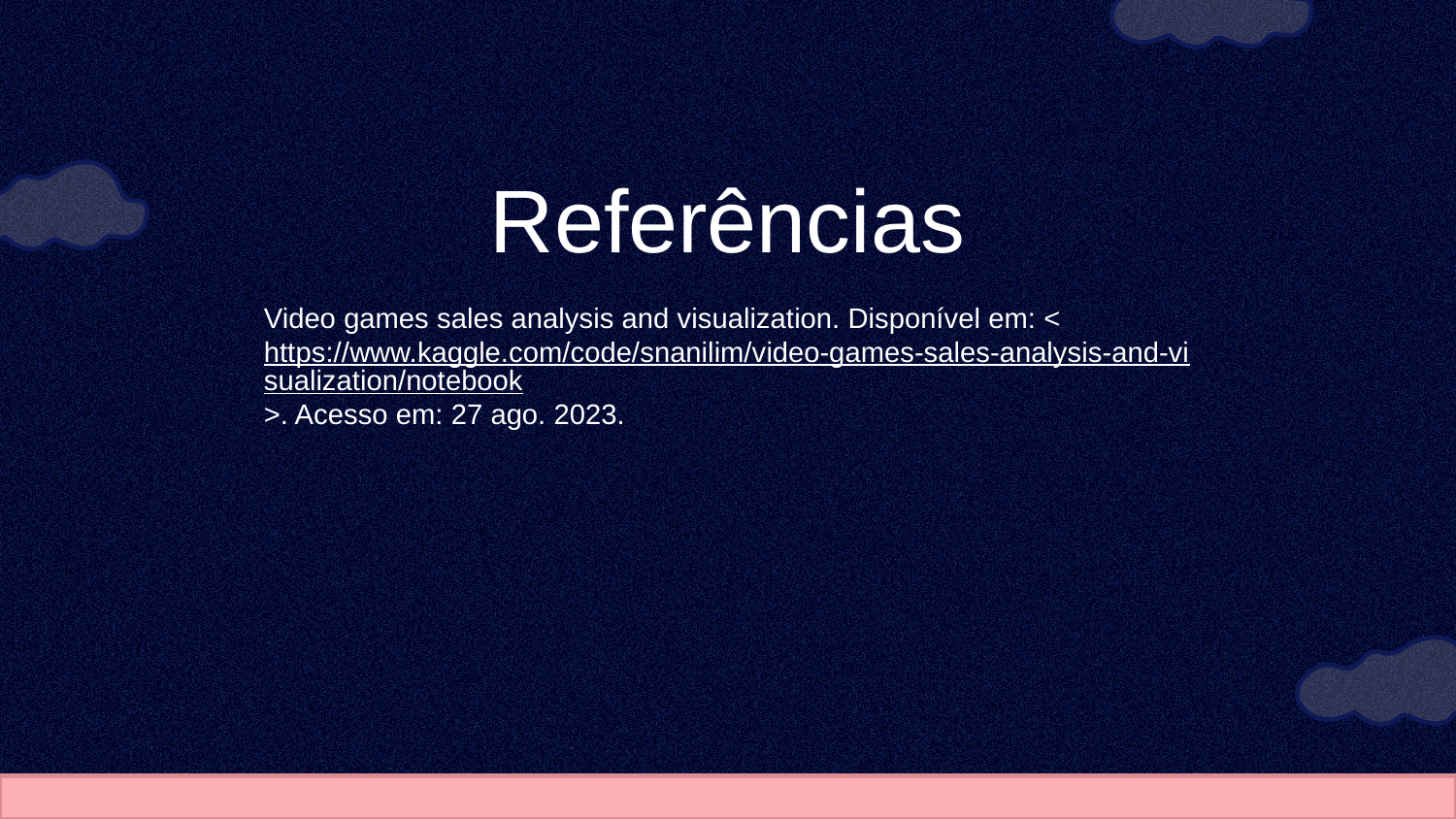

# Referências
Video games sales analysis and visualization. Disponível em: <https://www.kaggle.com/code/snanilim/video-games-sales-analysis-and-visualization/notebook>. Acesso em: 27 ago. 2023.